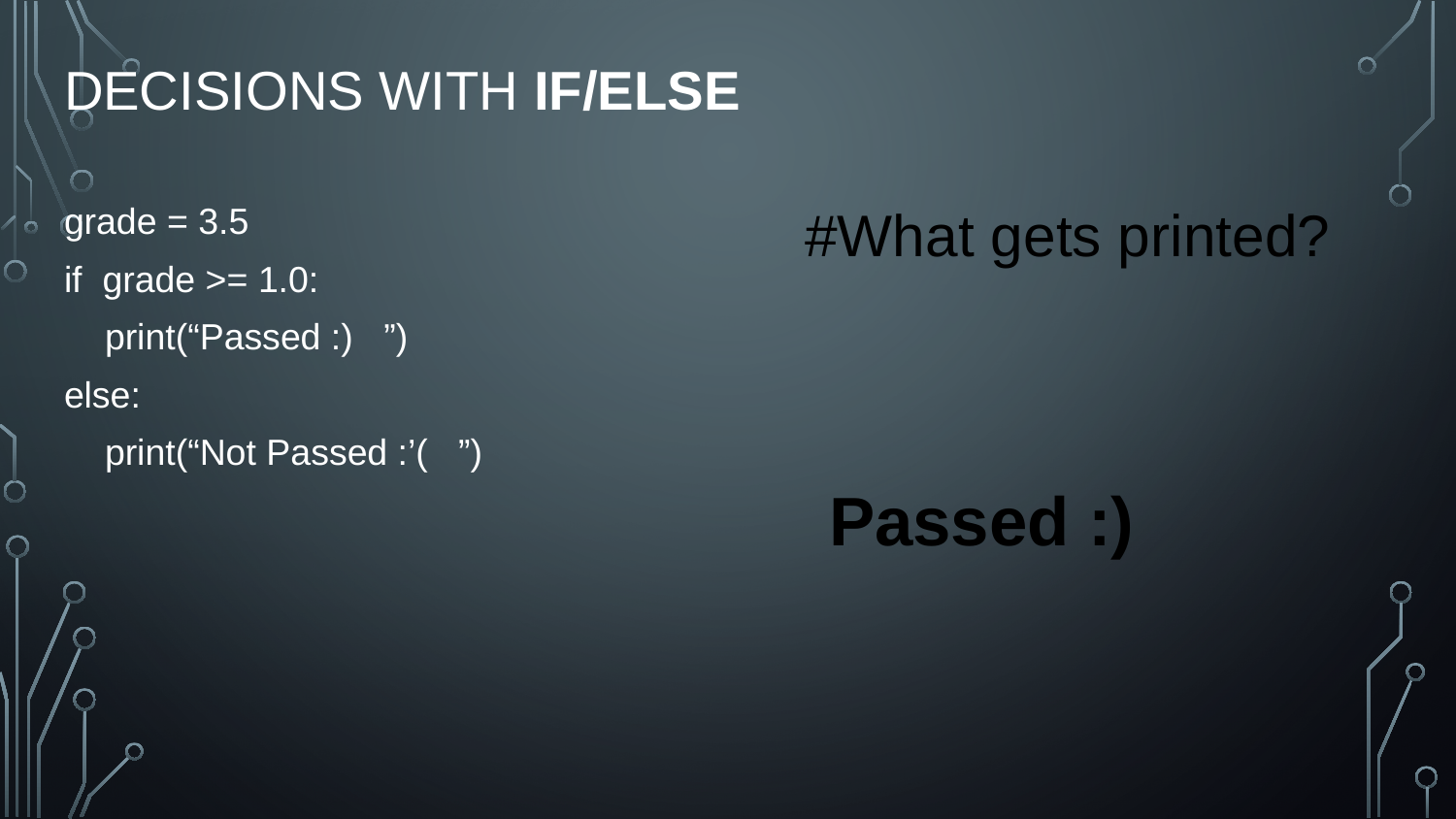

# Decisions with if/else
grade = 3.5
if  grade >= 1.0:
    print(“Passed :)   ”)
else:
    print(“Not Passed :’(   ”)

#What gets printed?
Passed :)